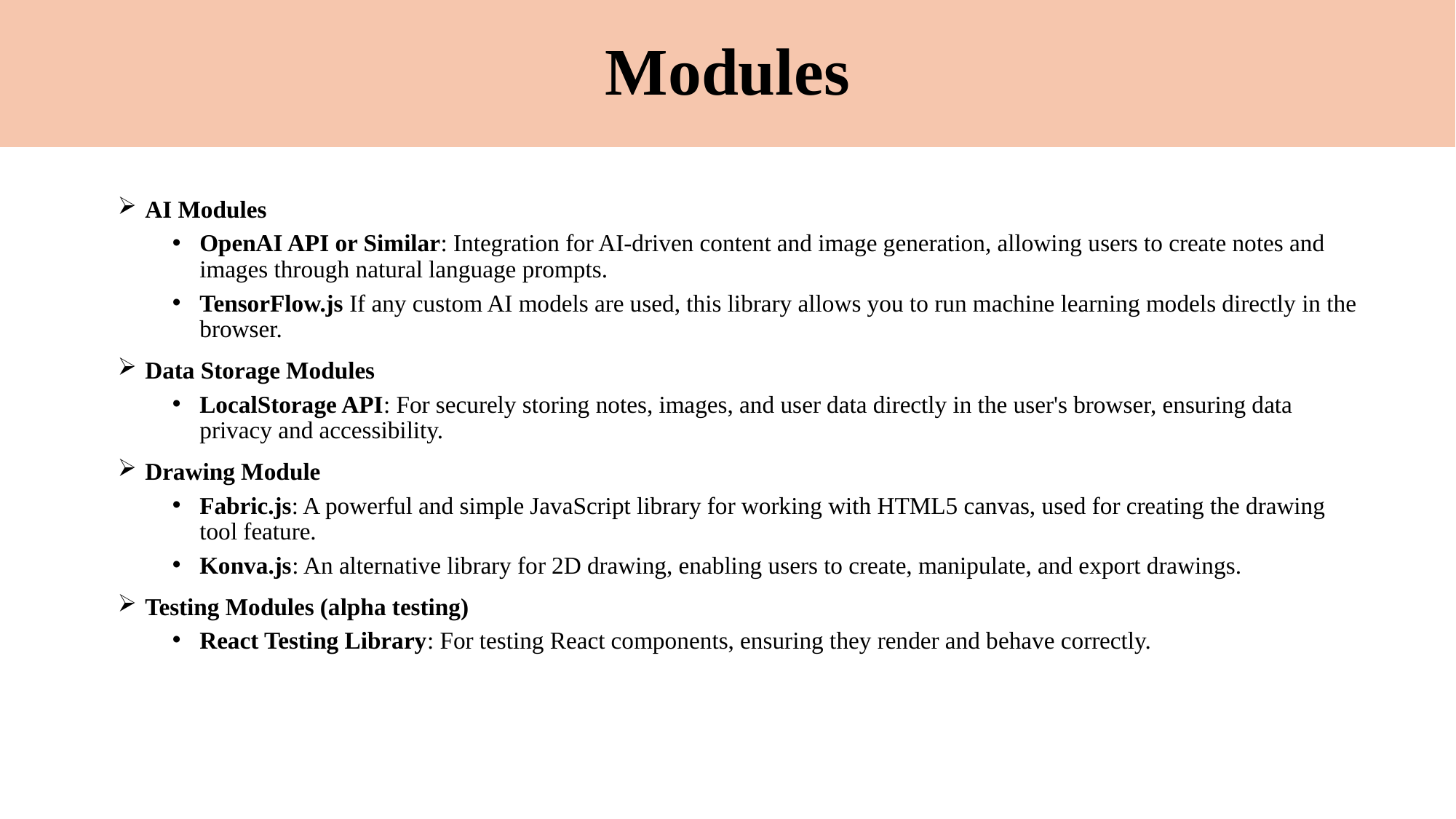

# Modules
AI Modules
OpenAI API or Similar: Integration for AI-driven content and image generation, allowing users to create notes and images through natural language prompts.
TensorFlow.js If any custom AI models are used, this library allows you to run machine learning models directly in the browser.
Data Storage Modules
LocalStorage API: For securely storing notes, images, and user data directly in the user's browser, ensuring data privacy and accessibility.
Drawing Module
Fabric.js: A powerful and simple JavaScript library for working with HTML5 canvas, used for creating the drawing tool feature.
Konva.js: An alternative library for 2D drawing, enabling users to create, manipulate, and export drawings.
Testing Modules (alpha testing)
React Testing Library: For testing React components, ensuring they render and behave correctly.